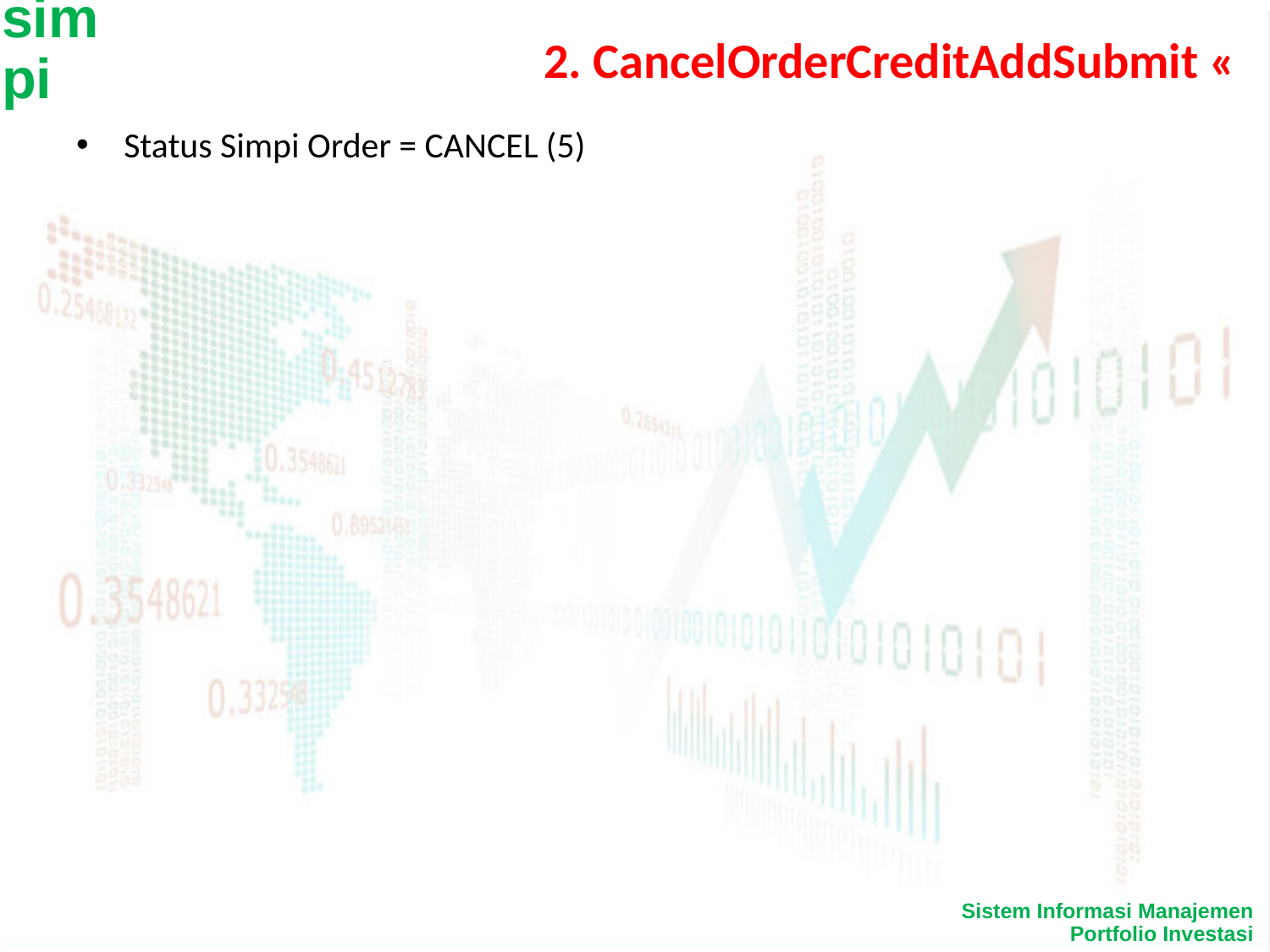

# 2. CancelOrderCreditAddSubmit «
Status Simpi Order = CANCEL (5)